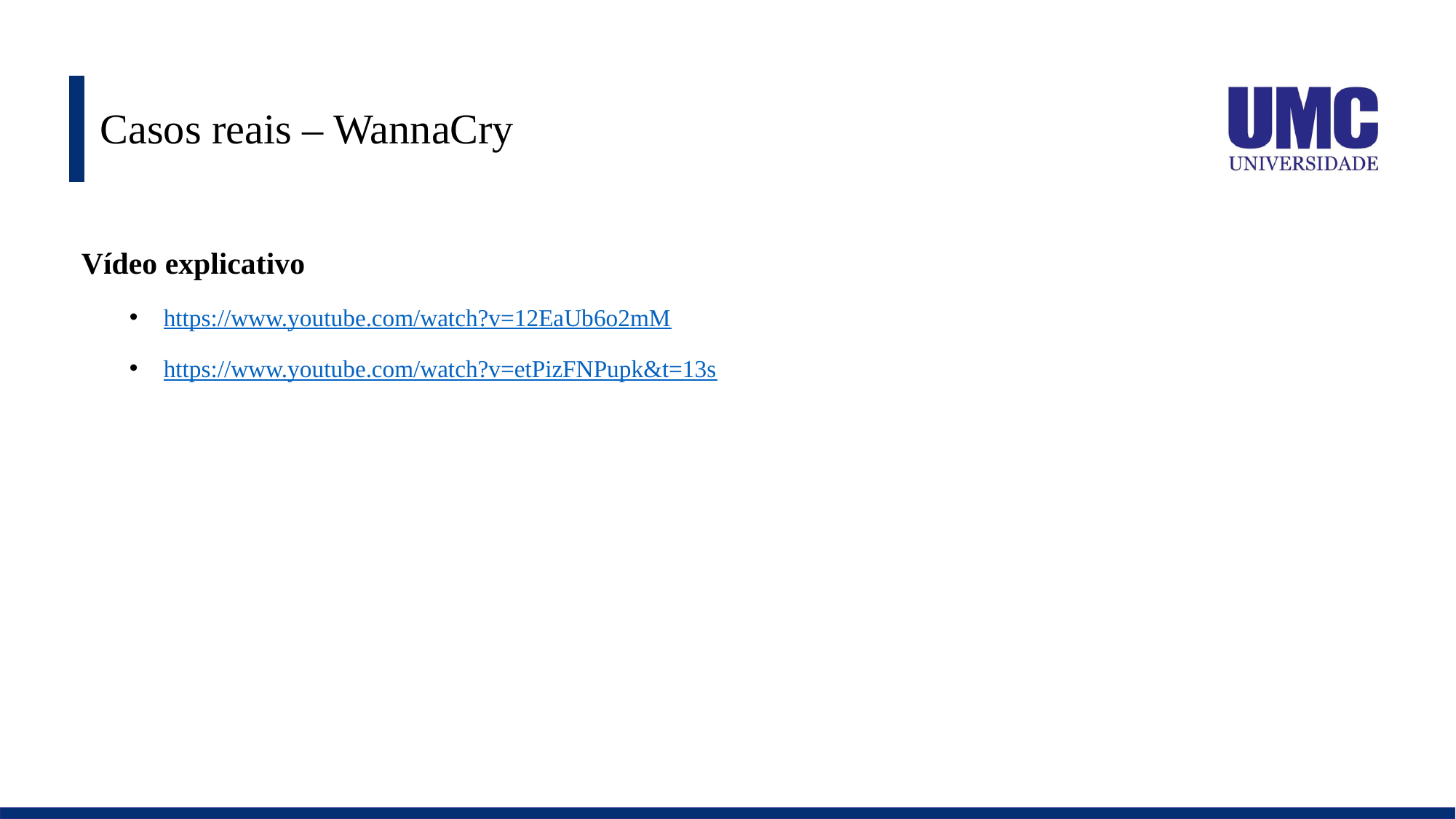

# Casos reais – WannaCry
Vídeo explicativo
https://www.youtube.com/watch?v=12EaUb6o2mM
https://www.youtube.com/watch?v=etPizFNPupk&t=13s